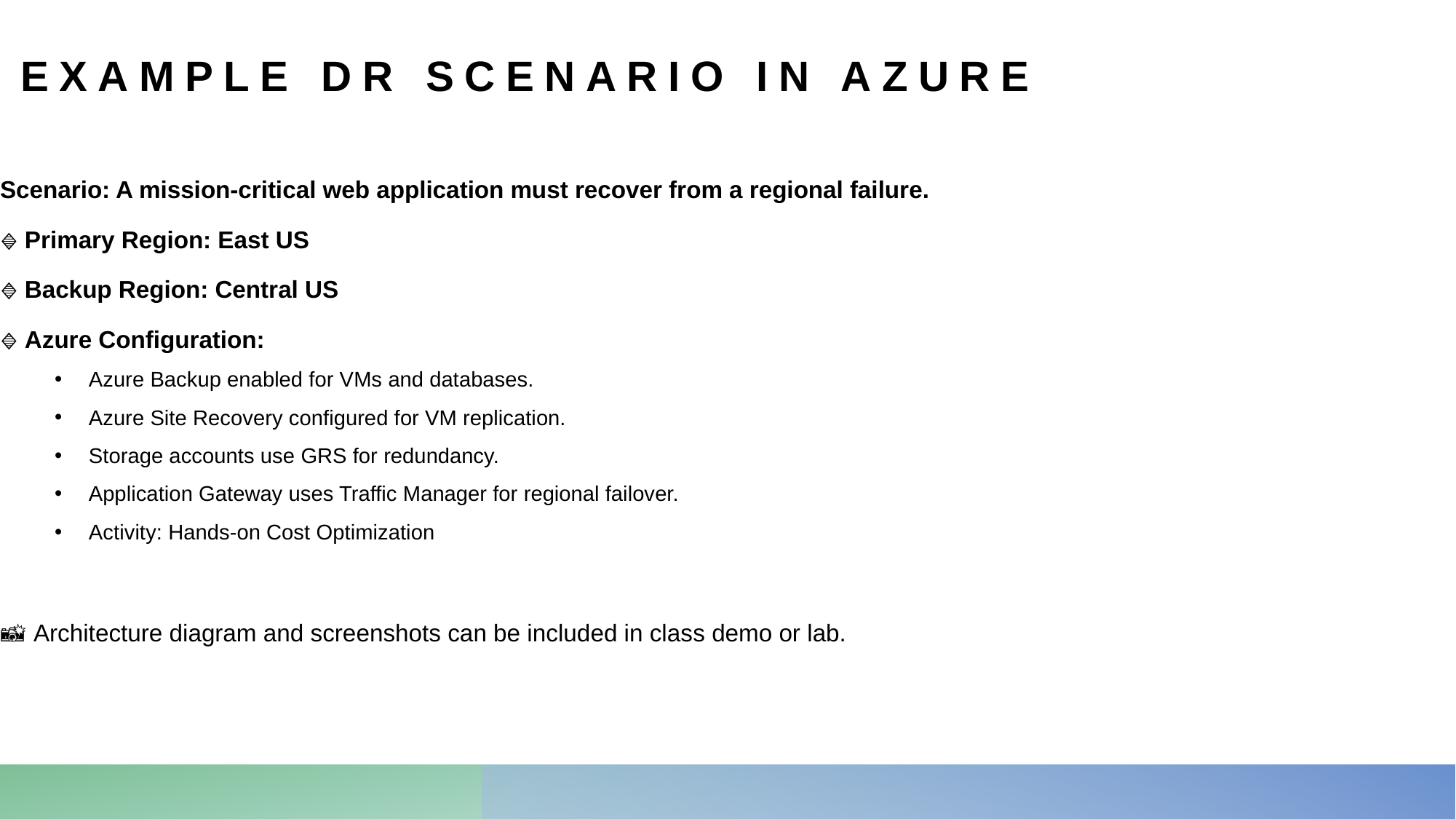

# Example DR Scenario in Azure
Scenario: A mission-critical web application must recover from a regional failure.
🔹 Primary Region: East US
🔹 Backup Region: Central US
🔹 Azure Configuration:
Azure Backup enabled for VMs and databases.
Azure Site Recovery configured for VM replication.
Storage accounts use GRS for redundancy.
Application Gateway uses Traffic Manager for regional failover.
Activity: Hands-on Cost Optimization

📸 Architecture diagram and screenshots can be included in class demo or lab.